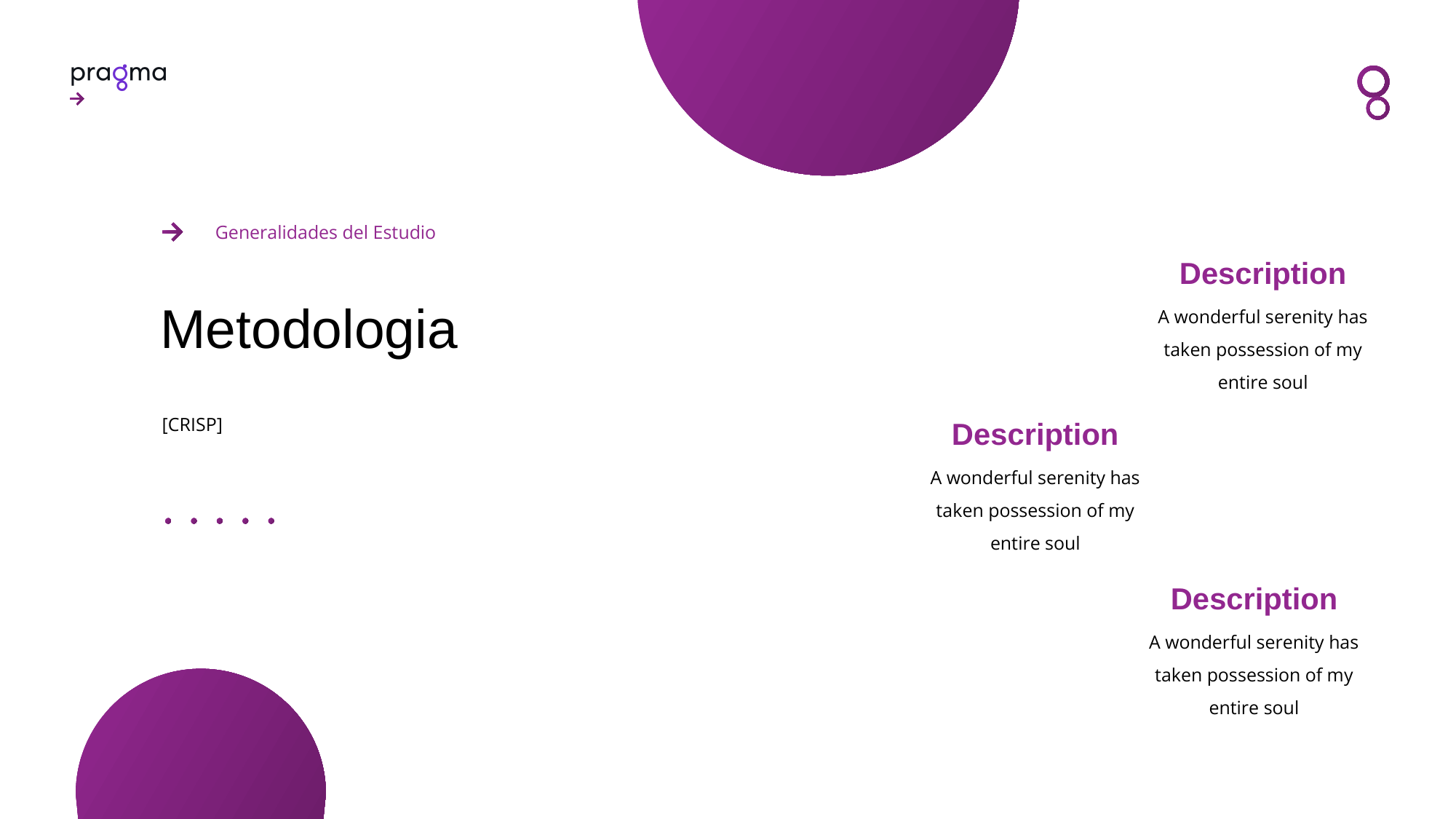

Generalidades del Estudio

Metodologia
Description
A wonderful serenity has taken possession of my entire soul
[CRISP]
Description
A wonderful serenity has taken possession of my entire soul

Description
A wonderful serenity has taken possession of my entire soul